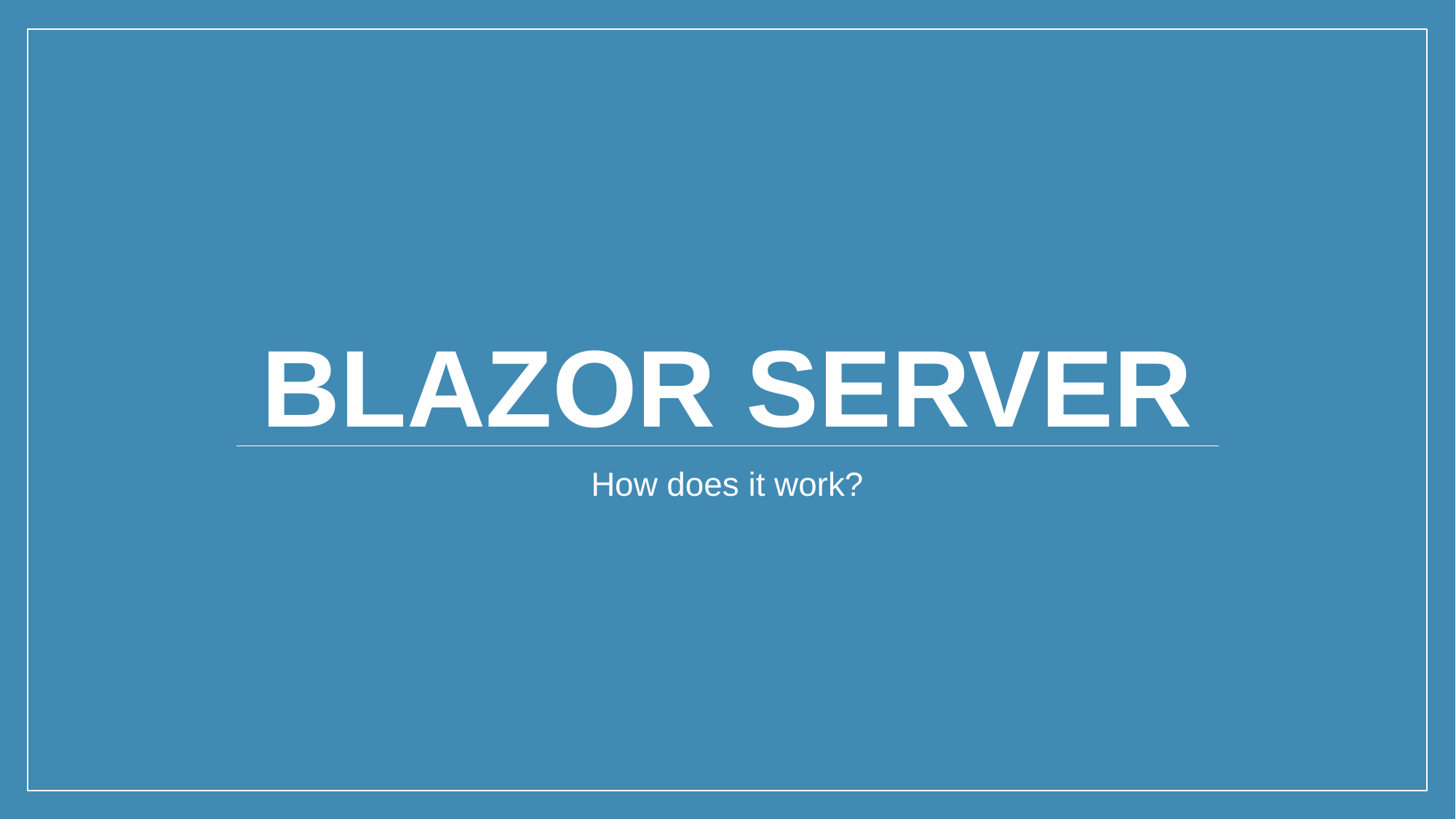

# Blazor Server
How does it work?